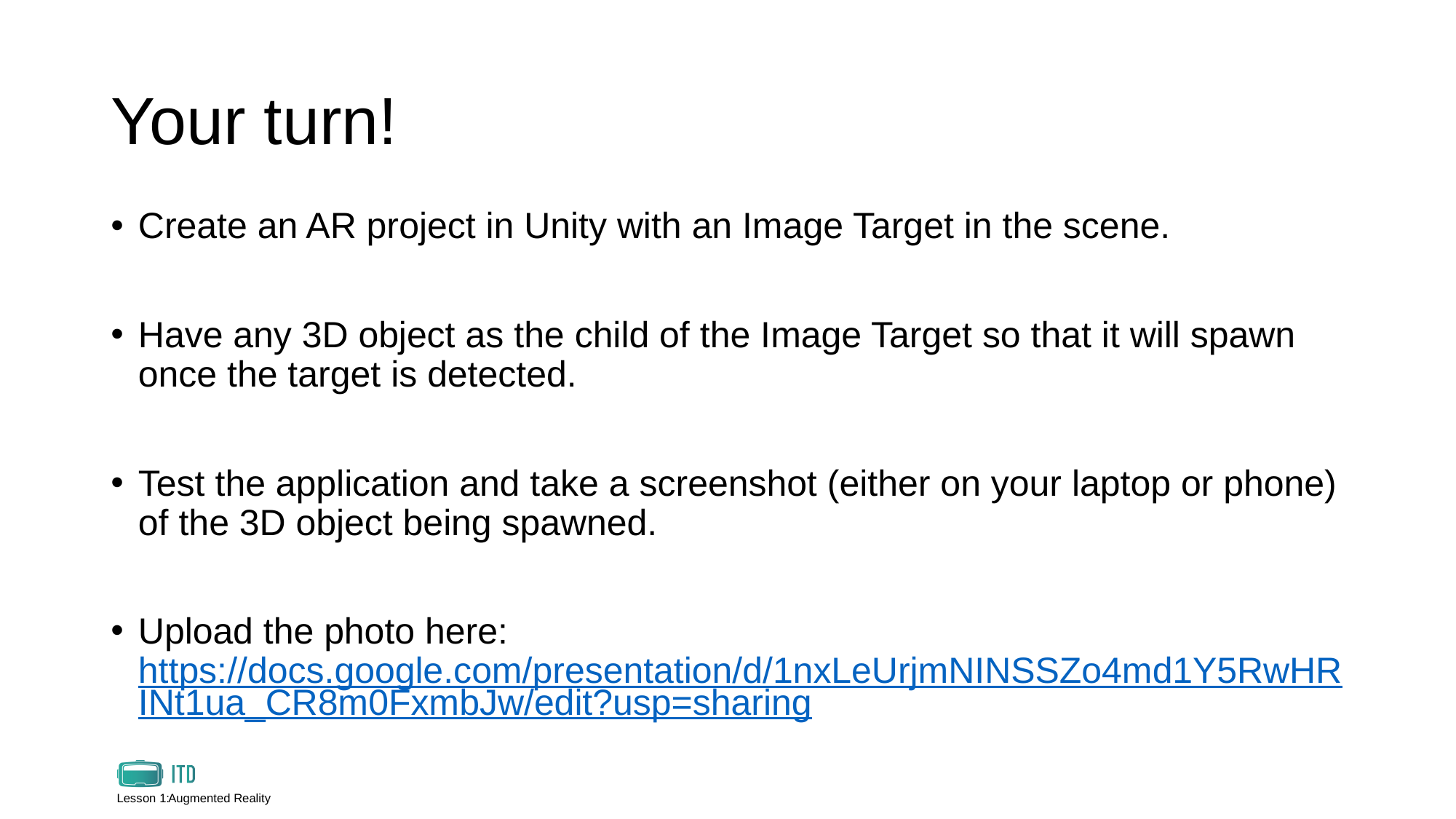

# Your turn!
Create an AR project in Unity with an Image Target in the scene.

Have any 3D object as the child of the Image Target so that it will spawn once the target is detected.

Test the application and take a screenshot (either on your laptop or phone) of the 3D object being spawned.

Upload the photo here: https://docs.google.com/presentation/d/1nxLeUrjmNINSSZo4md1Y5RwHRINt1ua_CR8m0FxmbJw/edit?usp=sharing